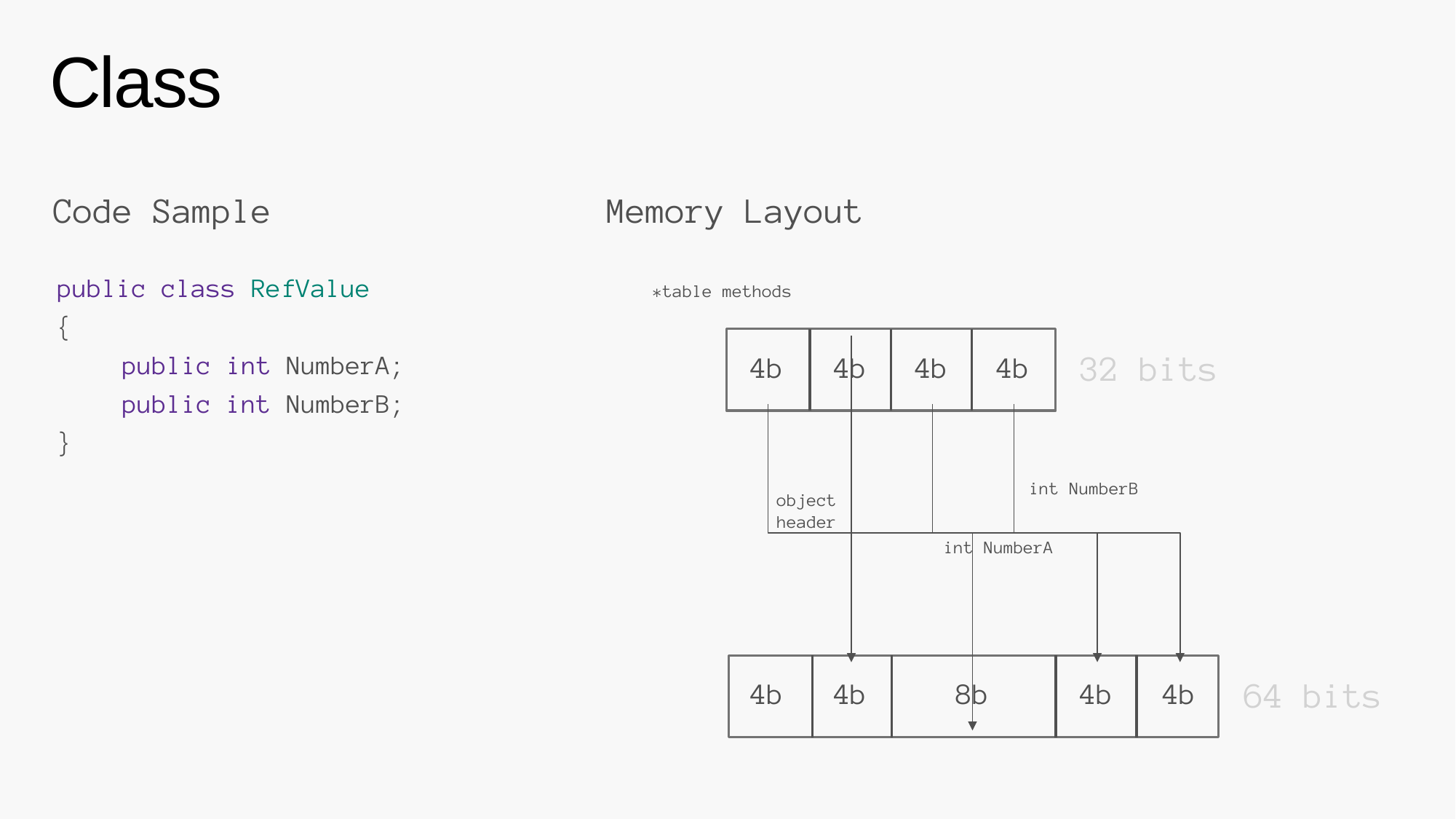

# Class
Memory Layout
*table methods
int NumberB
object header
int NumberA

32 bits
4b
4b
4b
4b

64 bits
4b
4b
8b
4b
4b
public class RefValue
{
	public int NumberA;
	public int NumberB;
}